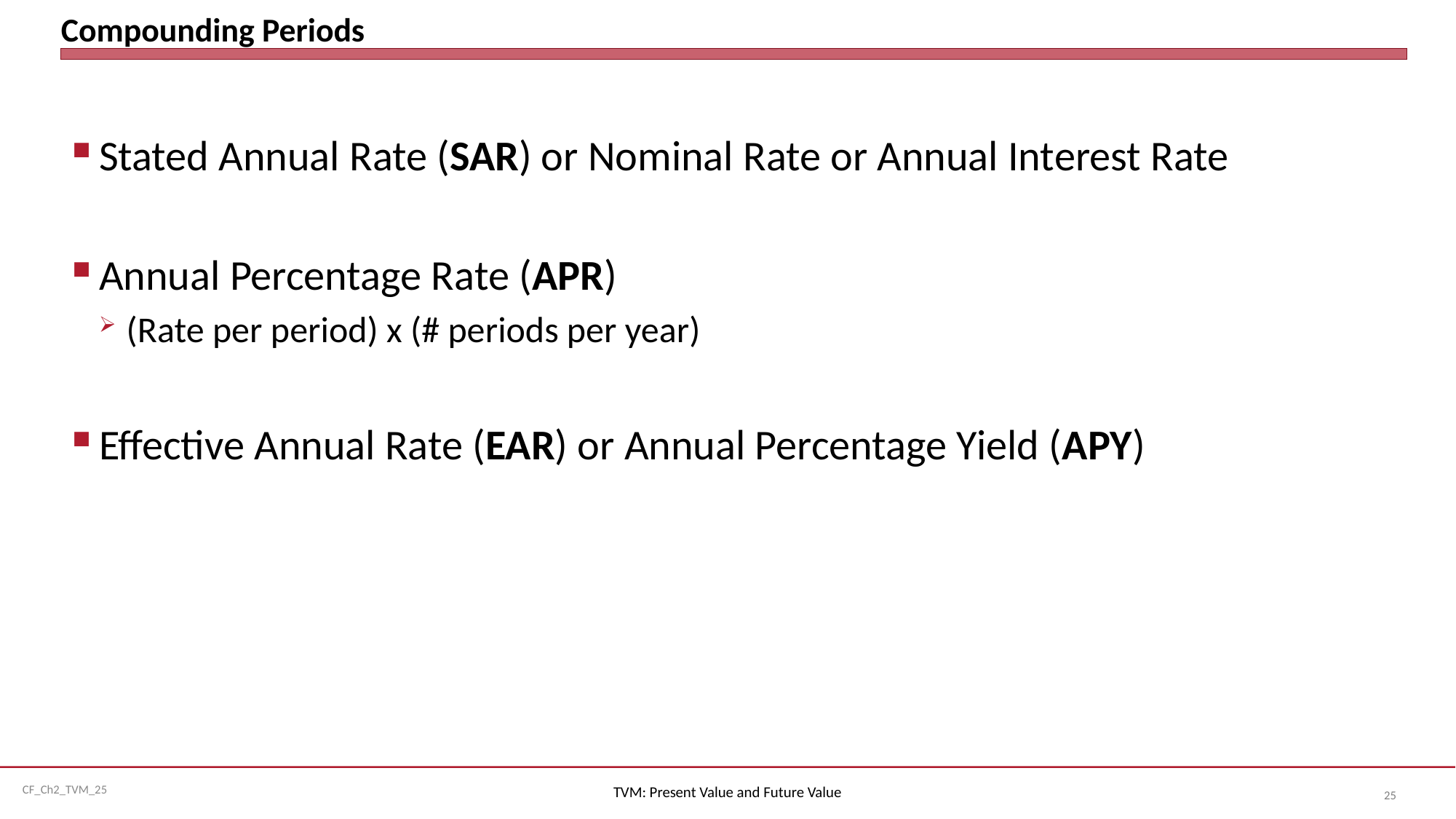

# Compounding Periods

Stated Annual Rate (SAR) or Nominal Rate or Annual Interest Rate

Annual Percentage Rate (APR)
(Rate per period) x (# periods per year)

Effective Annual Rate (EAR) or Annual Percentage Yield (APY)
TVM: Present Value and Future Value
25